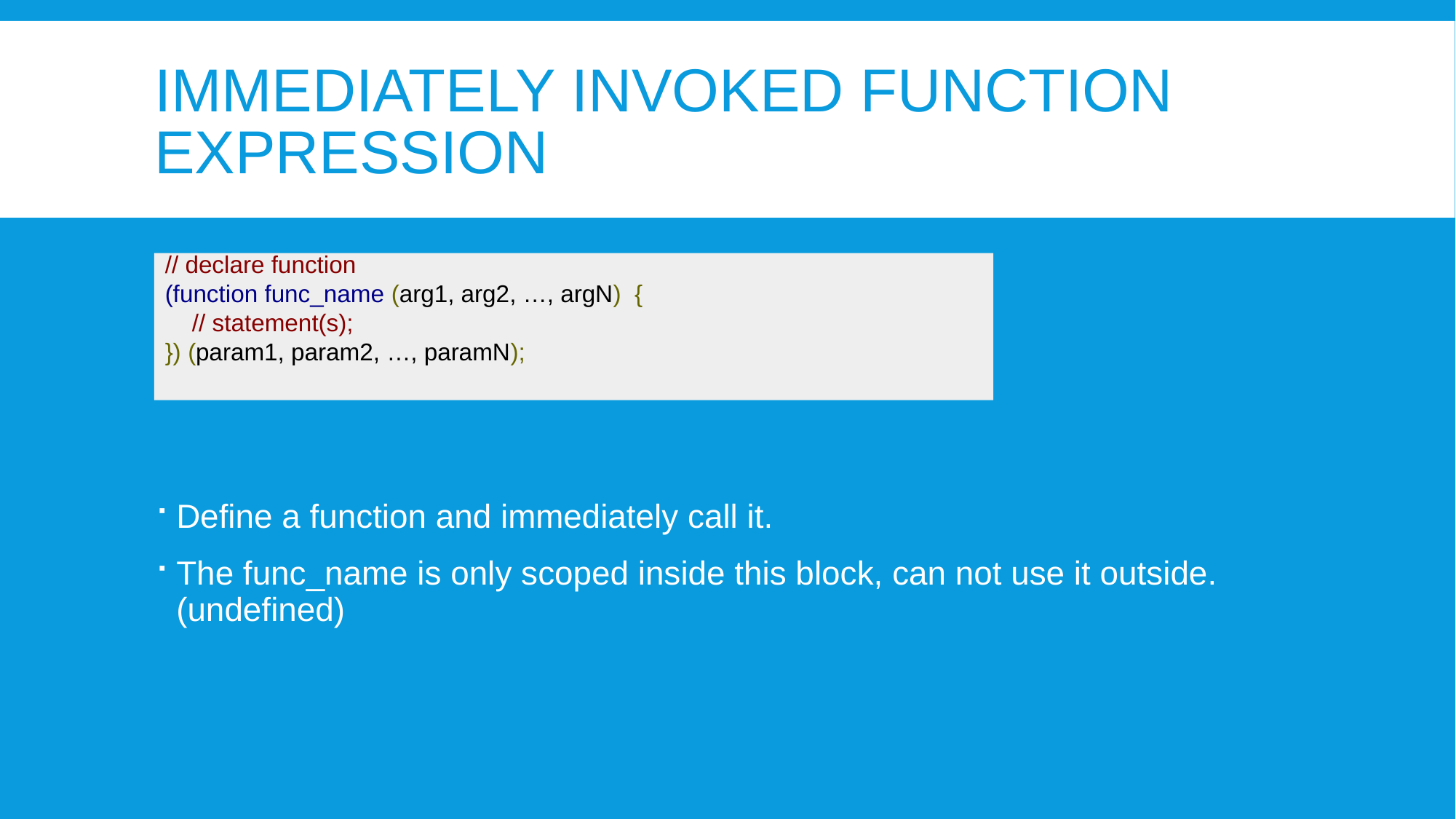

# Immediately invoked function expression
// declare function
(function func_name (arg1, arg2, …, argN)  {
    // statement(s);
}) (param1, param2, …, paramN);

Define a function and immediately call it.
The func_name is only scoped inside this block, can not use it outside. (undefined)